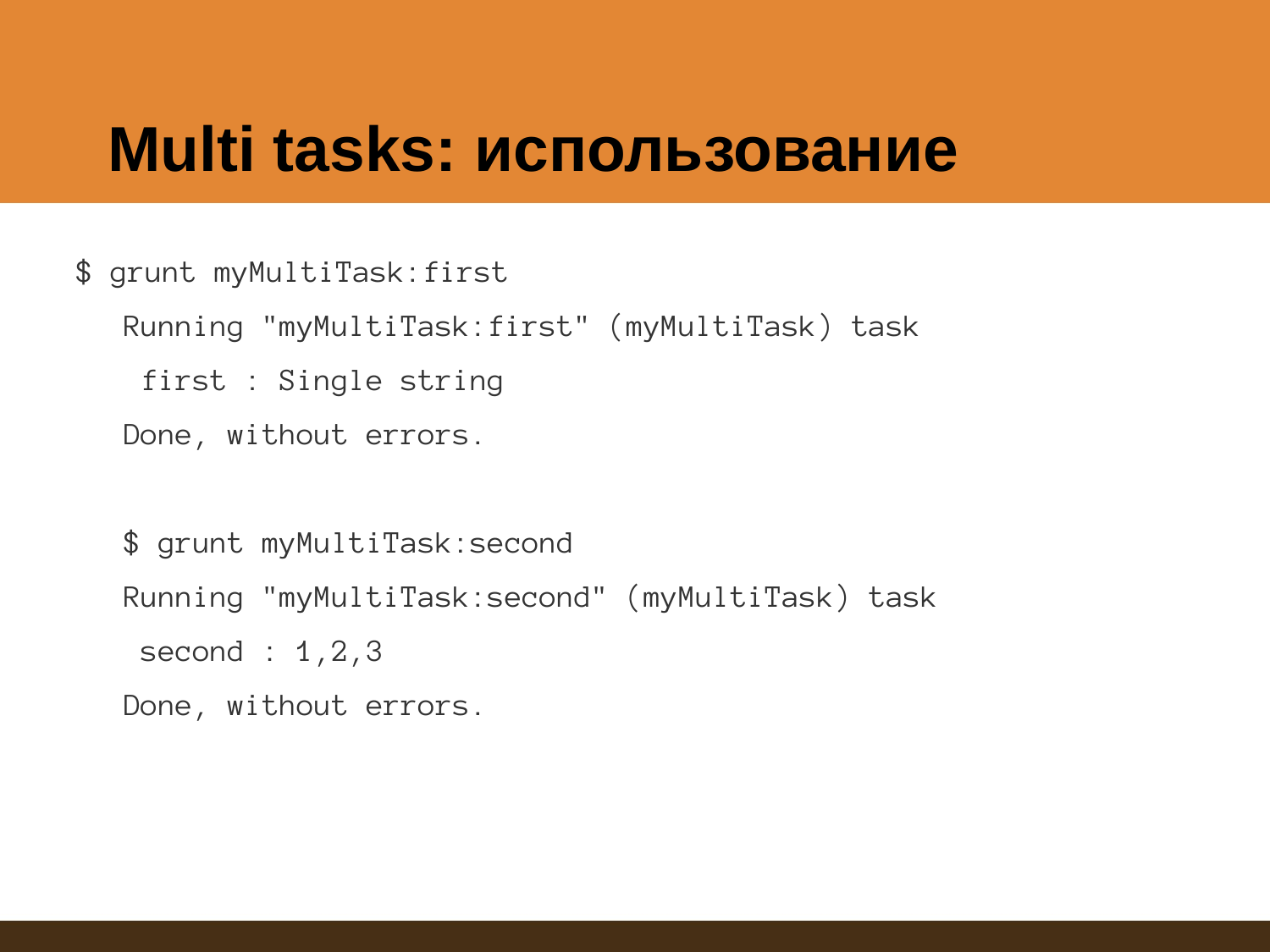

# Multi tasks: использование
$ grunt myMultiTask:first
Running "myMultiTask:first" (myMultiTask) task
 first : Single string
Done, without errors.
$ grunt myMultiTask:second
Running "myMultiTask:second" (myMultiTask) task
 second : 1,2,3
Done, without errors.